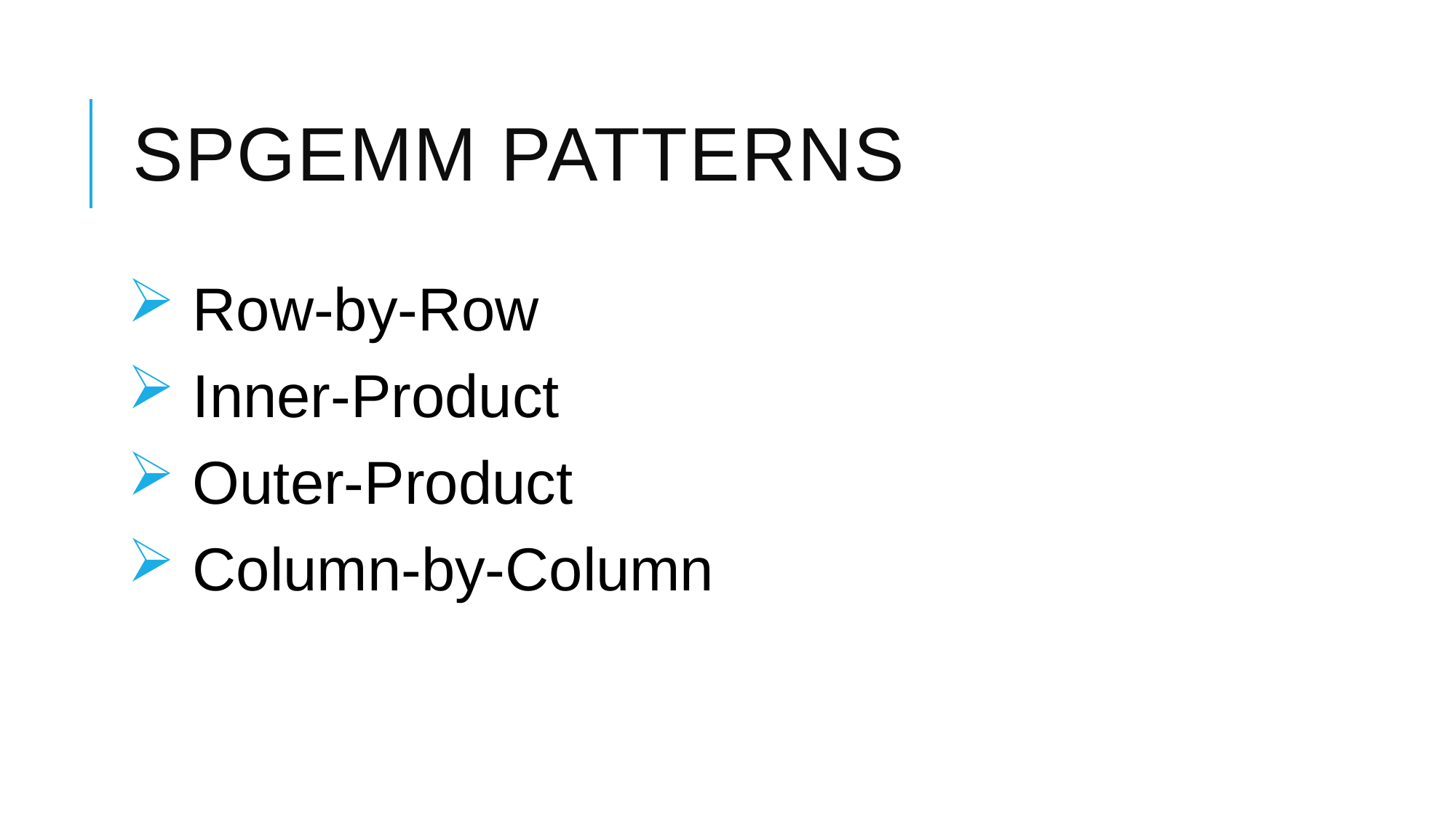

# SpGEMM Patterns
 Row-by-Row
 Inner-Product
 Outer-Product
 Column-by-Column